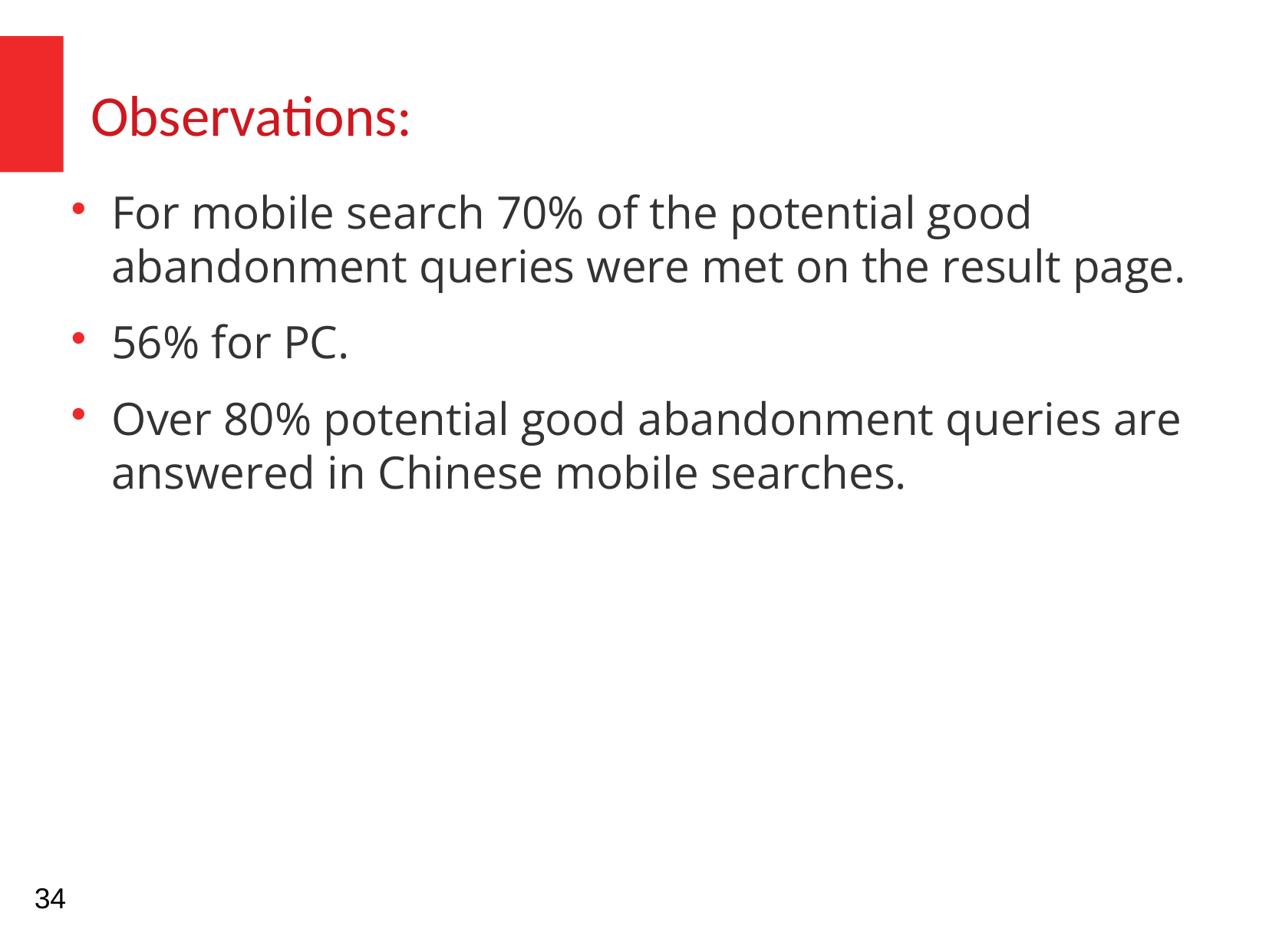

Observations:
For mobile search 70% of the potential good abandonment queries were met on the result page.
56% for PC.
Over 80% potential good abandonment queries are answered in Chinese mobile searches.
34